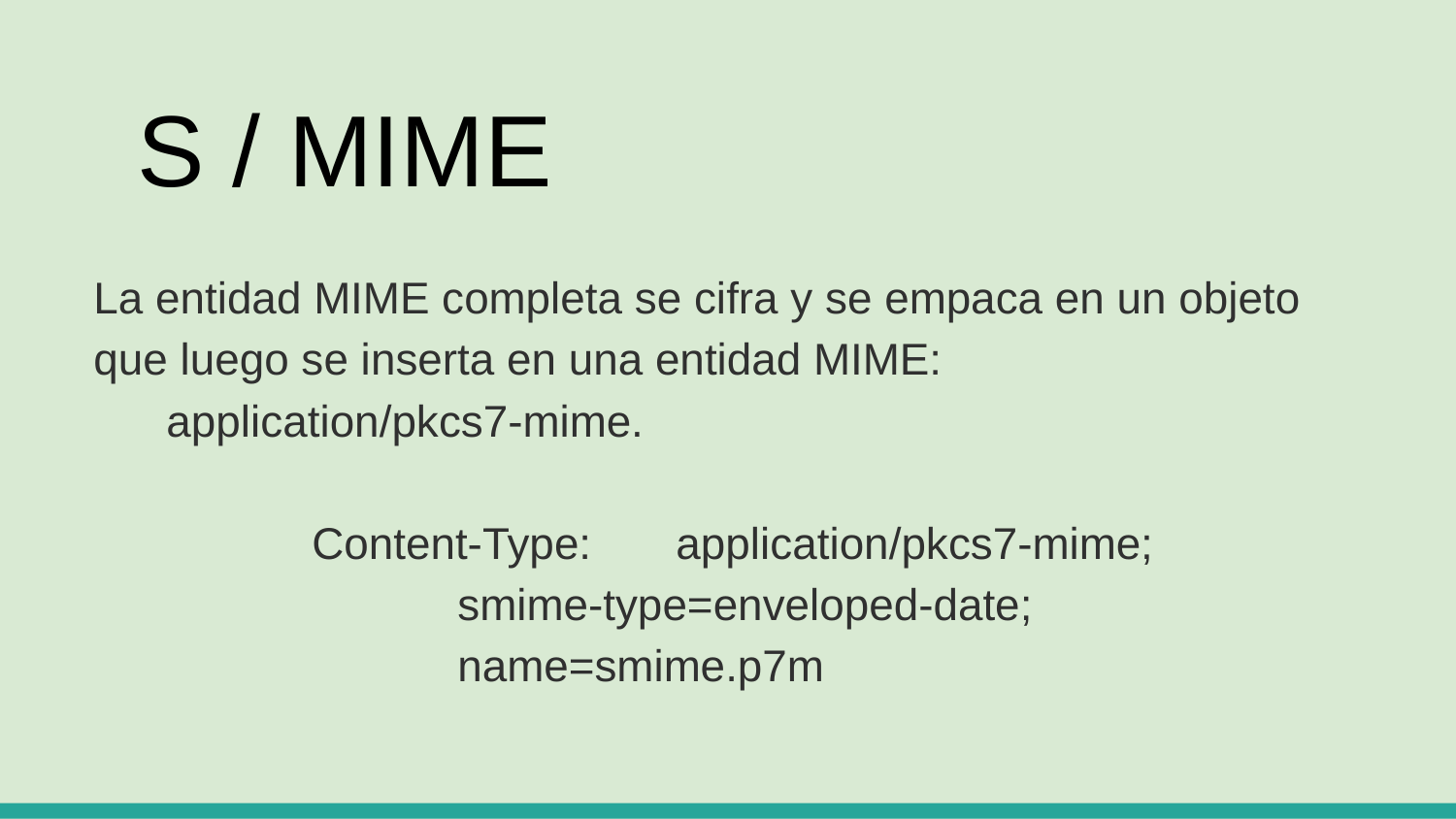

# S / MIME
La entidad MIME completa se cifra y se empaca en un objeto que luego se inserta en una entidad MIME:
application/pkcs7-mime.

Content-Type: 	application/pkcs7-mime;
smime-type=enveloped-date;
name=smime.p7m